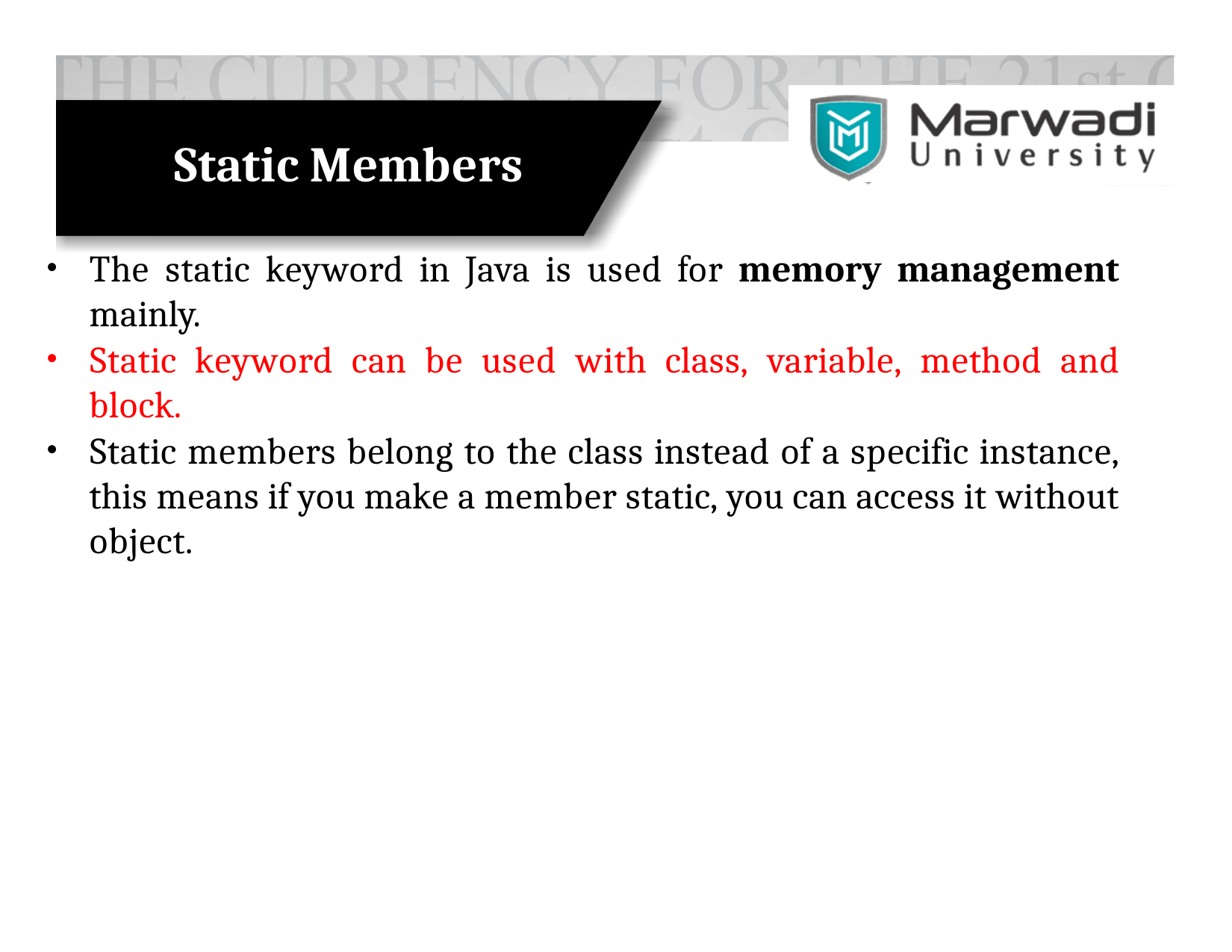

# Static Members
The static keyword in Java is used for memory management mainly.
Static keyword can be used with class, variable, method and block.
Static members belong to the class instead of a specific instance, this means if you make a member static, you can access it without object.